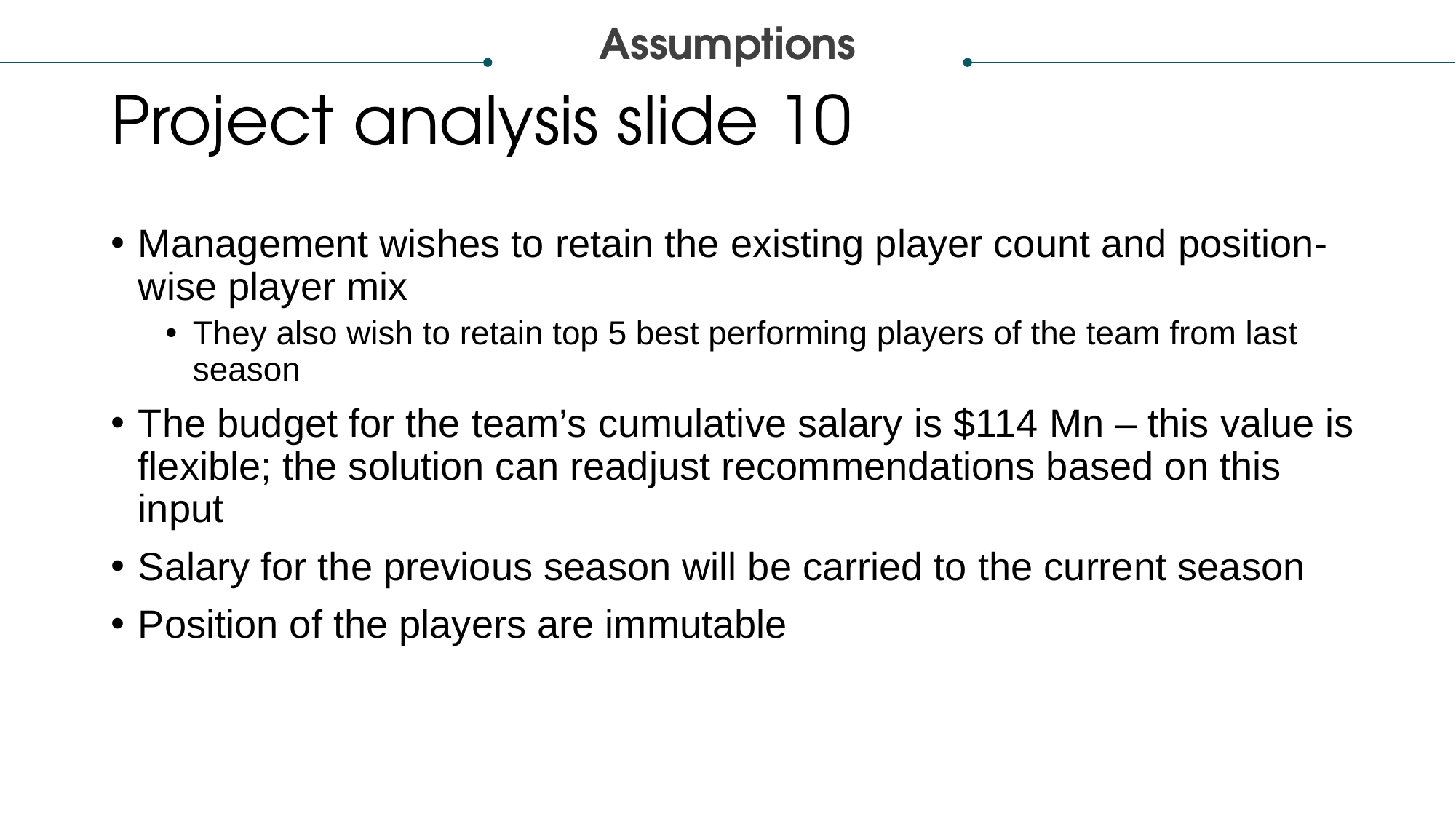

Assumptions
# Project analysis slide 10
Management wishes to retain the existing player count and position-wise player mix
They also wish to retain top 5 best performing players of the team from last season
The budget for the team’s cumulative salary is $114 Mn – this value is flexible; the solution can readjust recommendations based on this input
Salary for the previous season will be carried to the current season
Position of the players are immutable